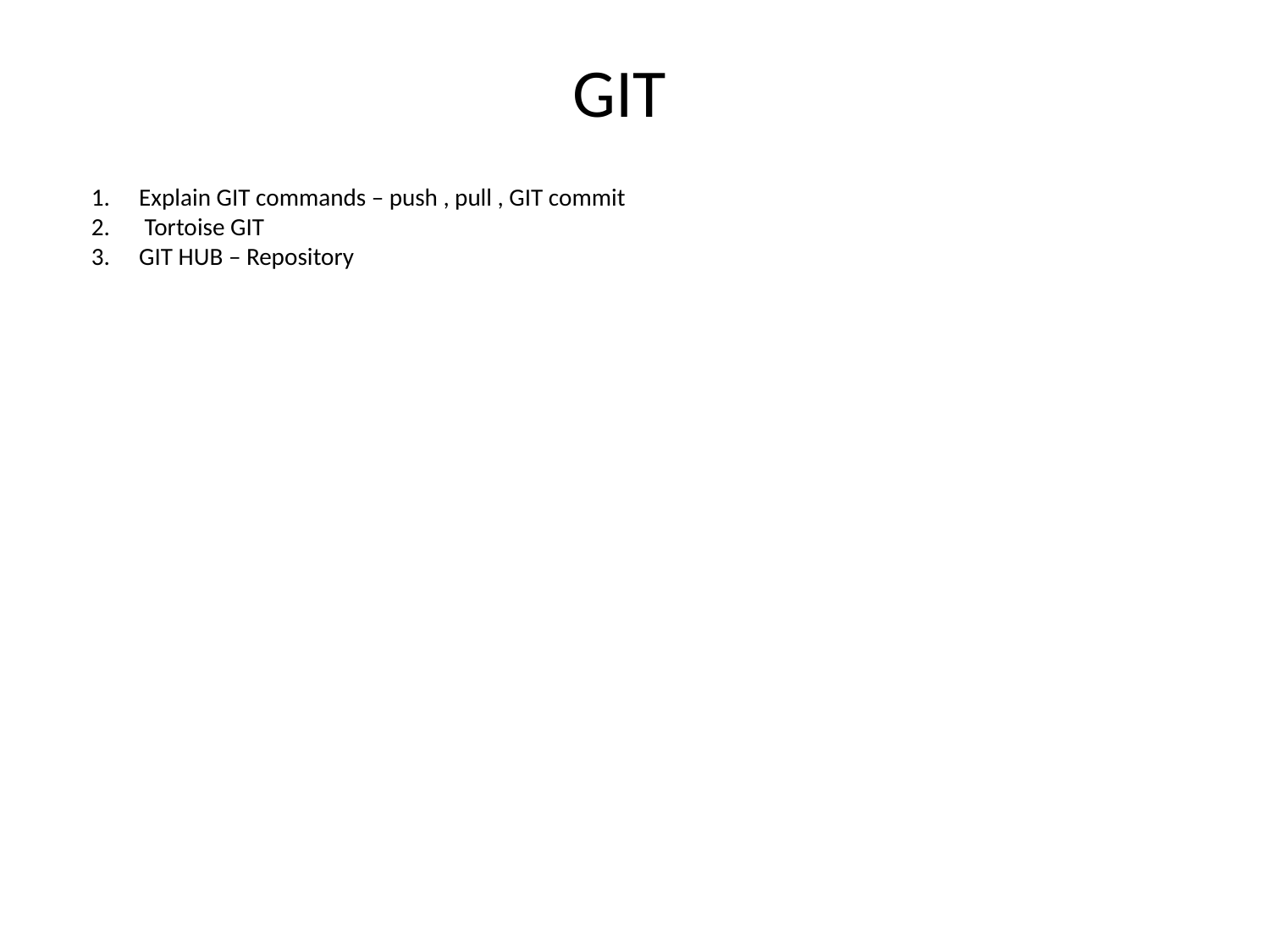

GIT
Explain GIT commands – push , pull , GIT commit
 Tortoise GIT
GIT HUB – Repository